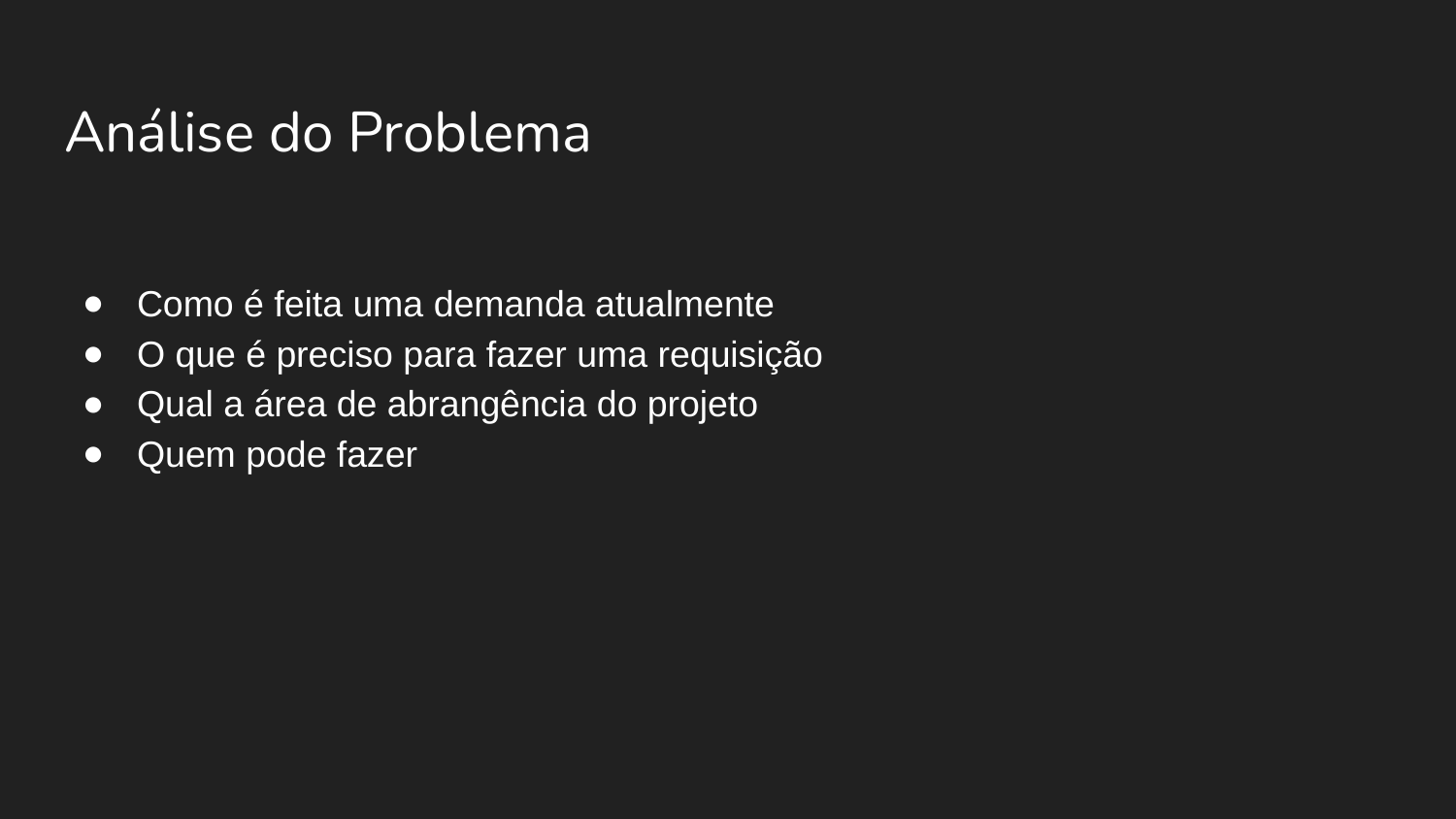

# Análise do Problema

Como é feita uma demanda atualmente
O que é preciso para fazer uma requisição
Qual a área de abrangência do projeto
Quem pode fazer